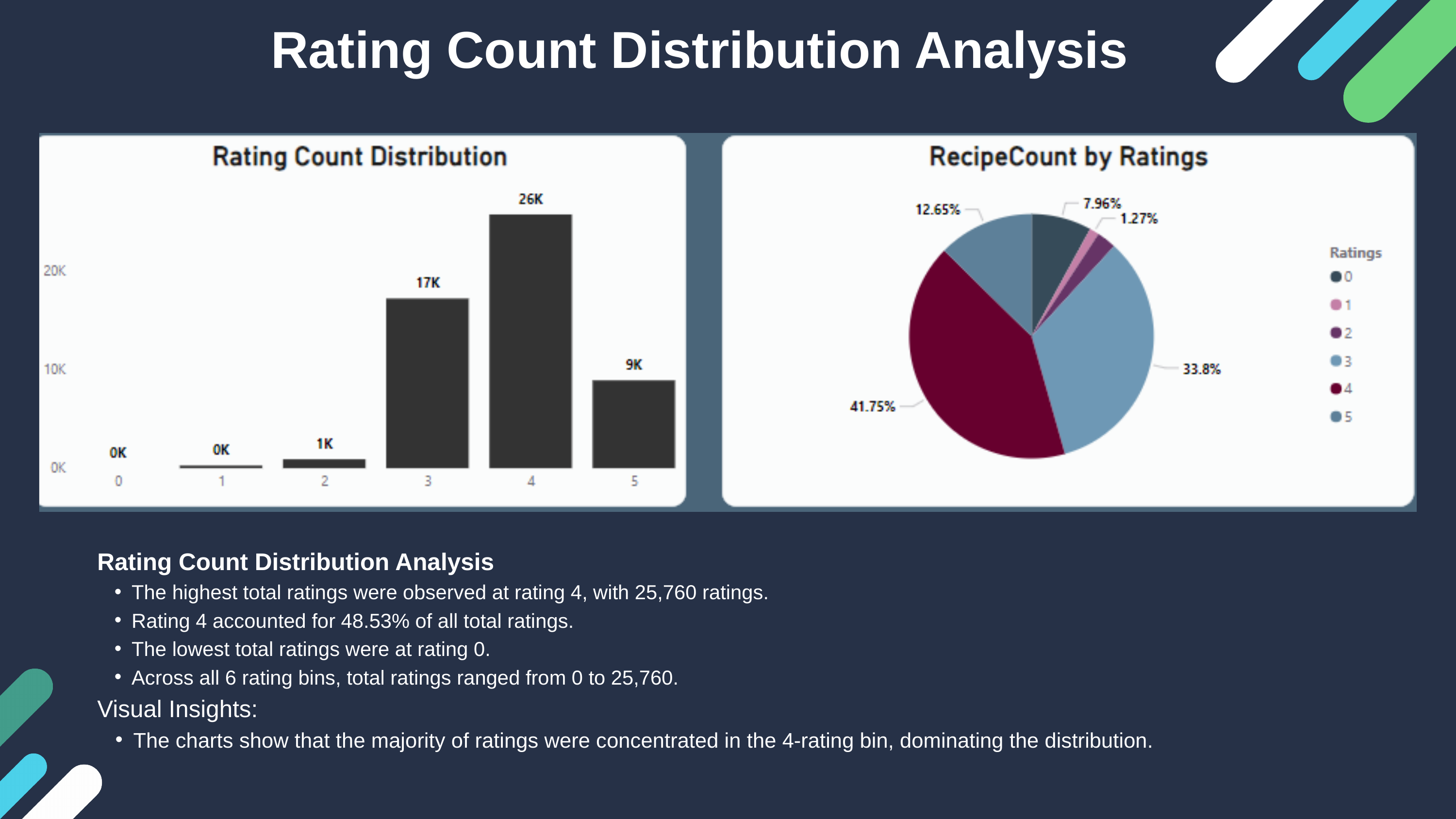

Rating Count Distribution Analysis

Rating Count Distribution Analysis
The highest total ratings were observed at rating 4, with 25,760 ratings.
Rating 4 accounted for 48.53% of all total ratings.
The lowest total ratings were at rating 0.
Across all 6 rating bins, total ratings ranged from 0 to 25,760.
Visual Insights:
The charts show that the majority of ratings were concentrated in the 4-rating bin, dominating the distribution.